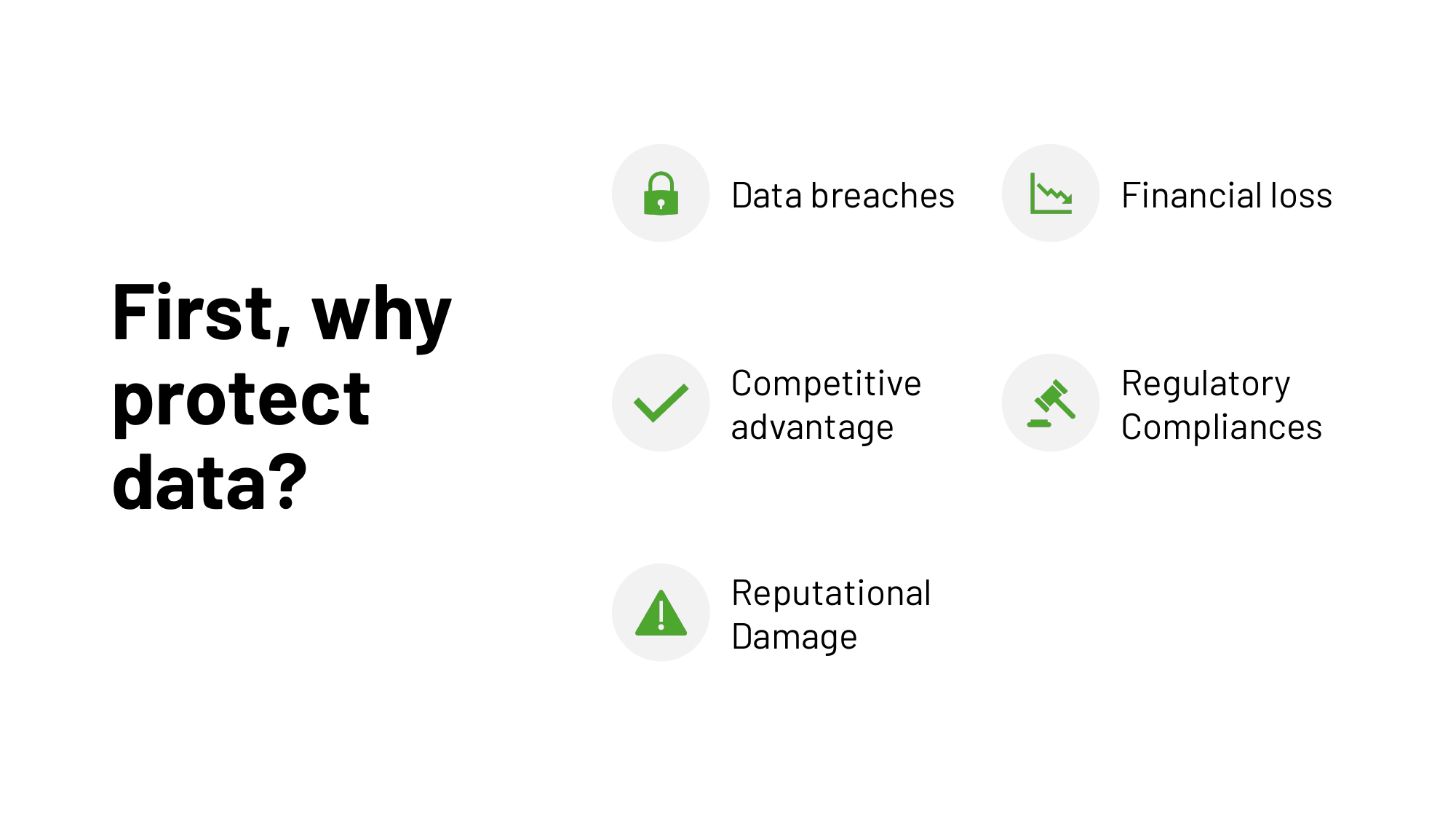

First, why protect data?
Data breaches
Financial loss
Competitive advantage
Regulatory Compliances
Reputational Damage